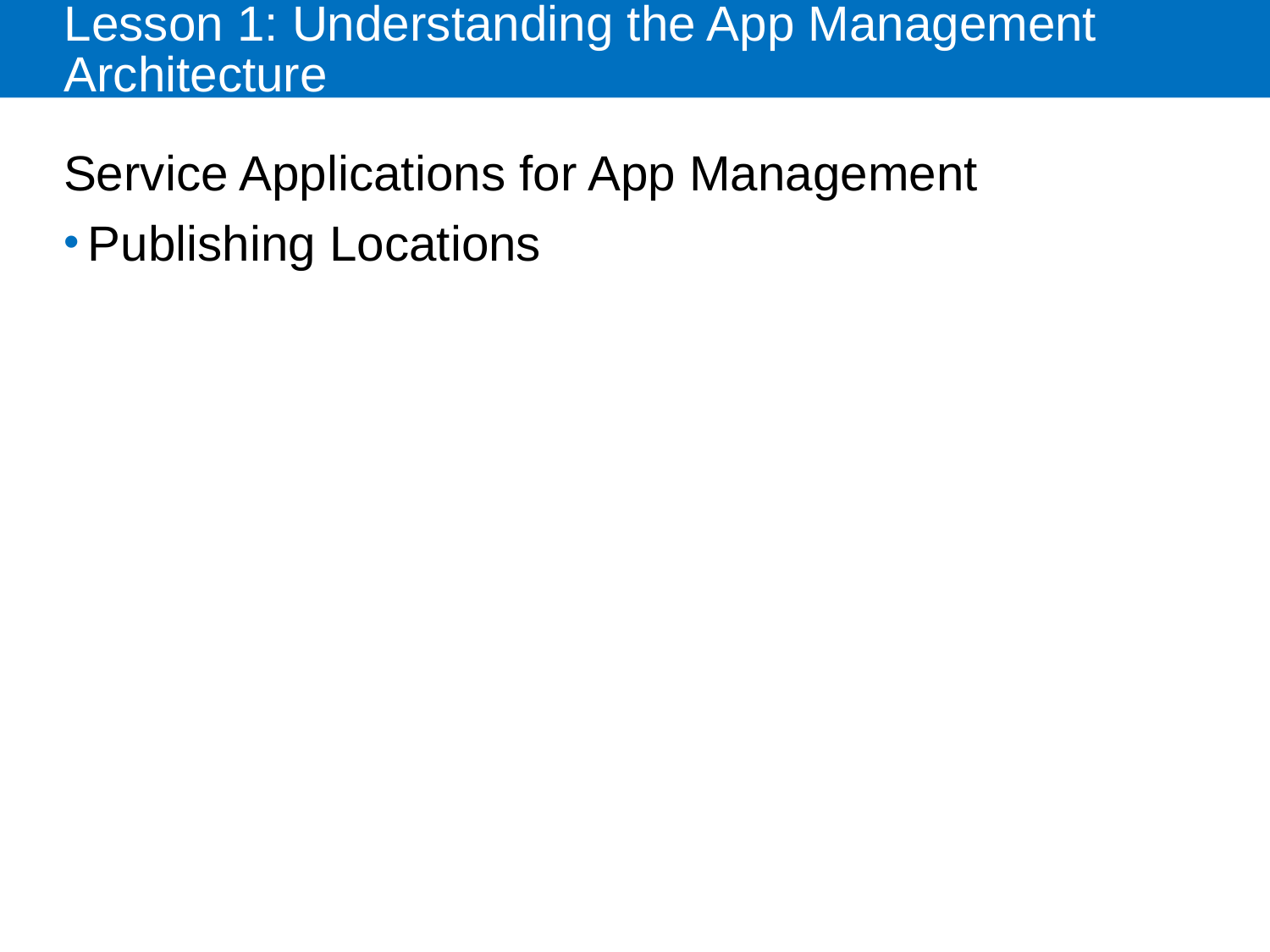

# Lesson 1: Understanding the App Management Architecture
Service Applications for App Management
Publishing Locations